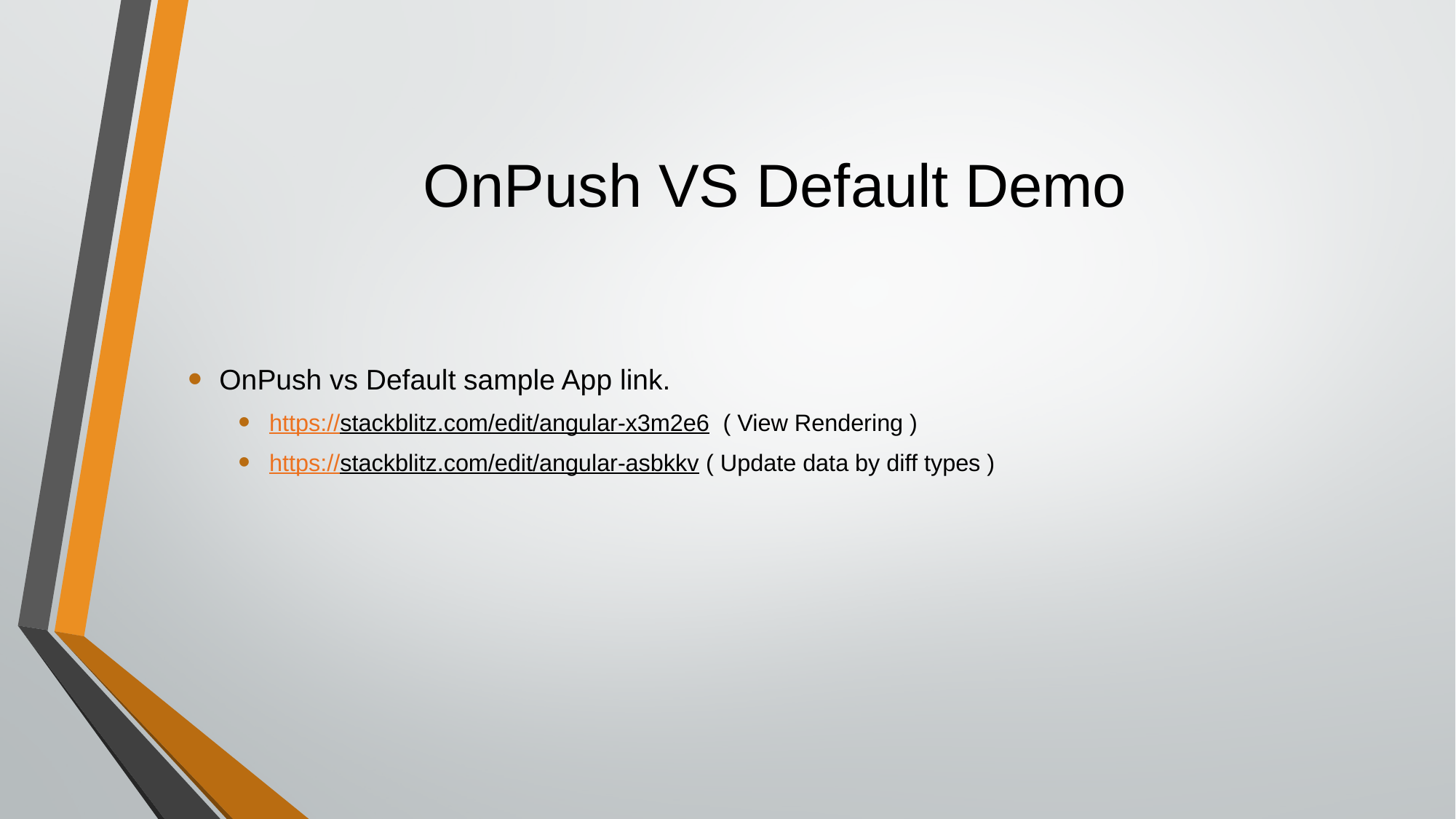

# OnPush VS Default Demo
OnPush vs Default sample App link.
https://stackblitz.com/edit/angular-x3m2e6  ( View Rendering )
https://stackblitz.com/edit/angular-asbkkv ( Update data by diff types )